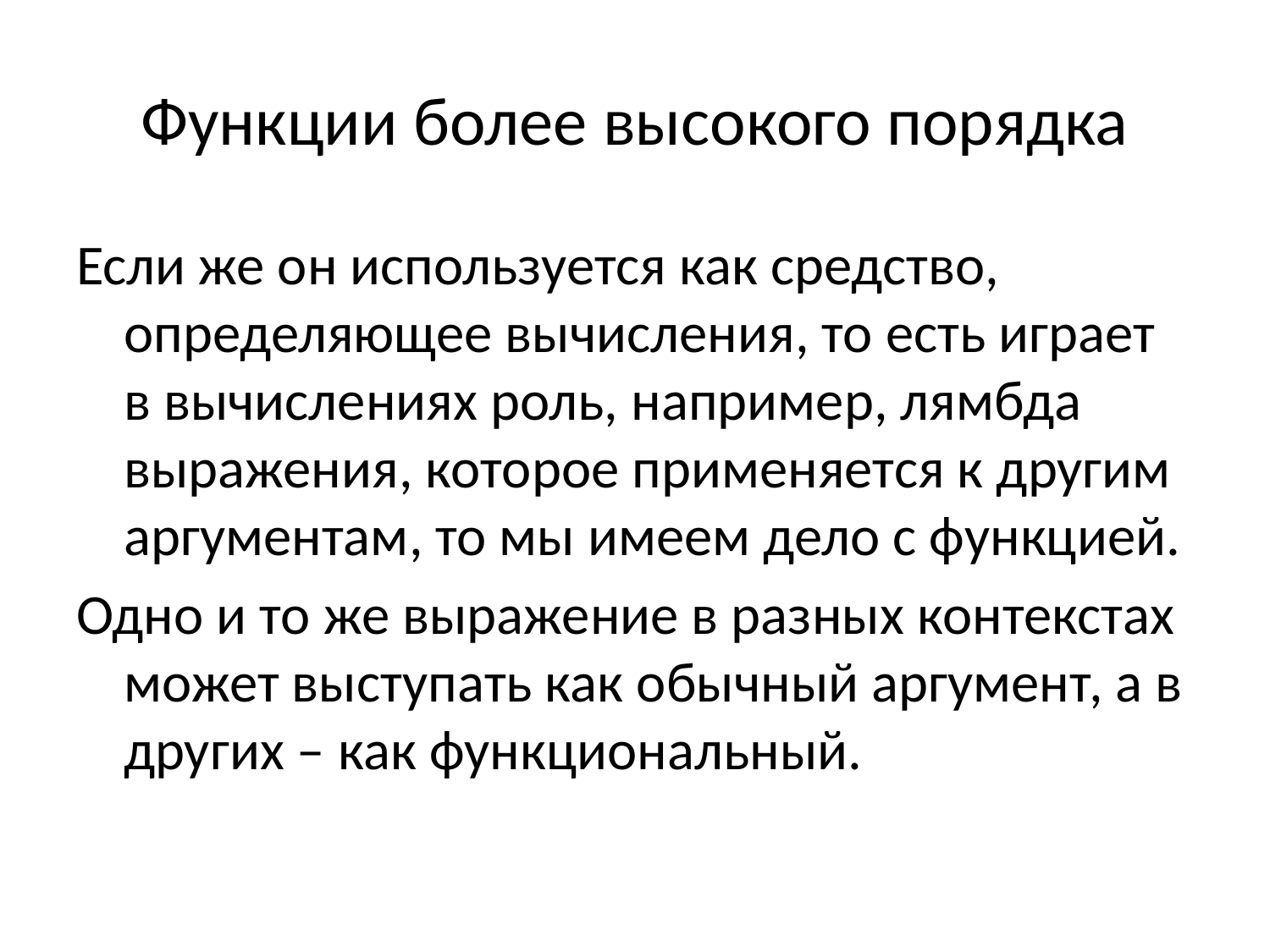

# Функции более высокого порядка
Если же он используется как средство, определяющее вычисления, то есть играет в вычислениях роль, например, лямбда выражения, которое применяется к другим аргументам, то мы имеем дело с функцией.
Одно и то же выражение в разных контекстах может выступать как обычный аргумент, а в других – как функциональный.